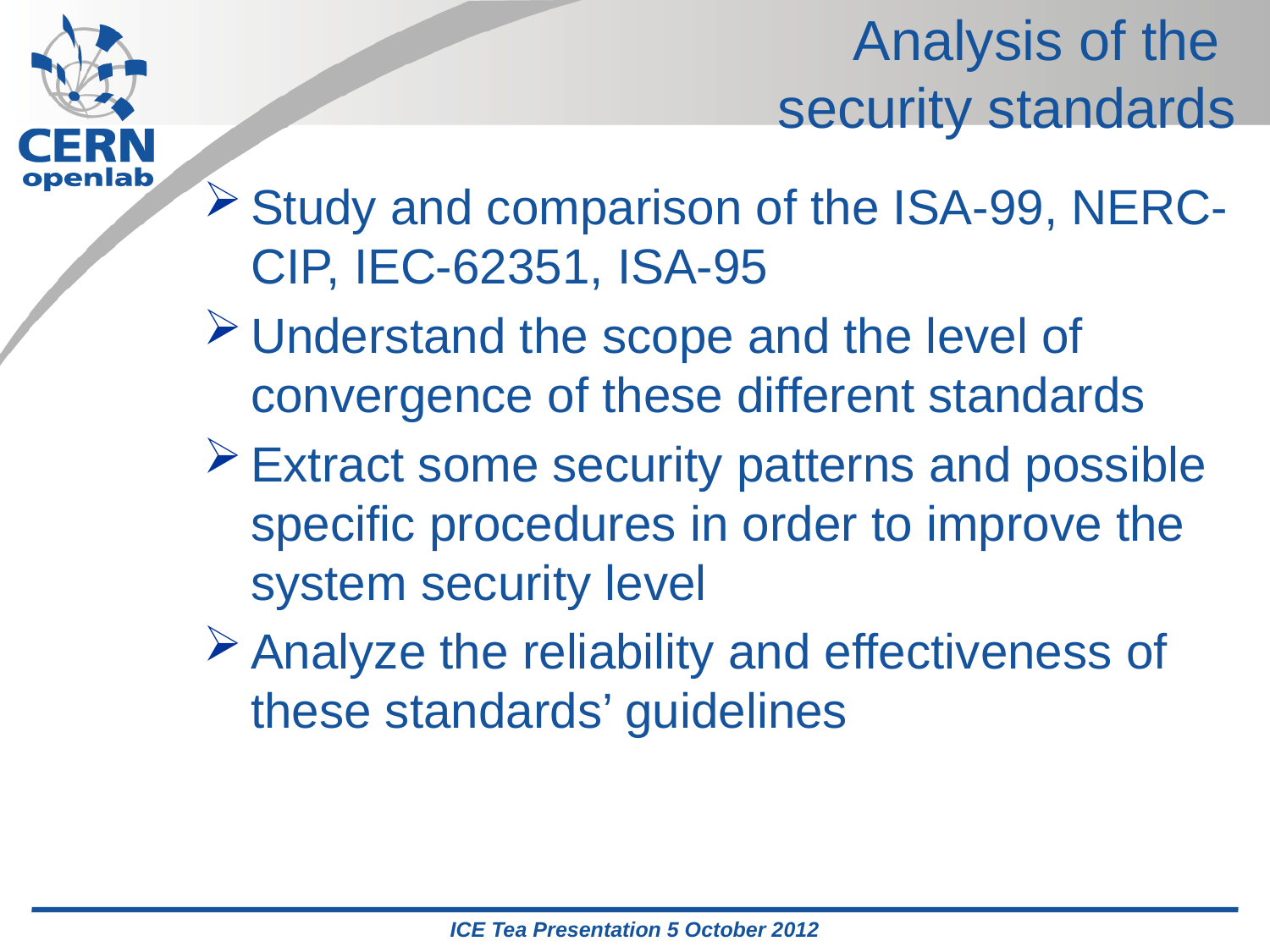

# Analysis of the security standards
Study and comparison of the ISA-99, NERC-CIP, IEC-62351, ISA-95
Understand the scope and the level of convergence of these different standards
Extract some security patterns and possible specific procedures in order to improve the system security level
Analyze the reliability and effectiveness of these standards’ guidelines
ICE Tea Presentation 5 October 2012